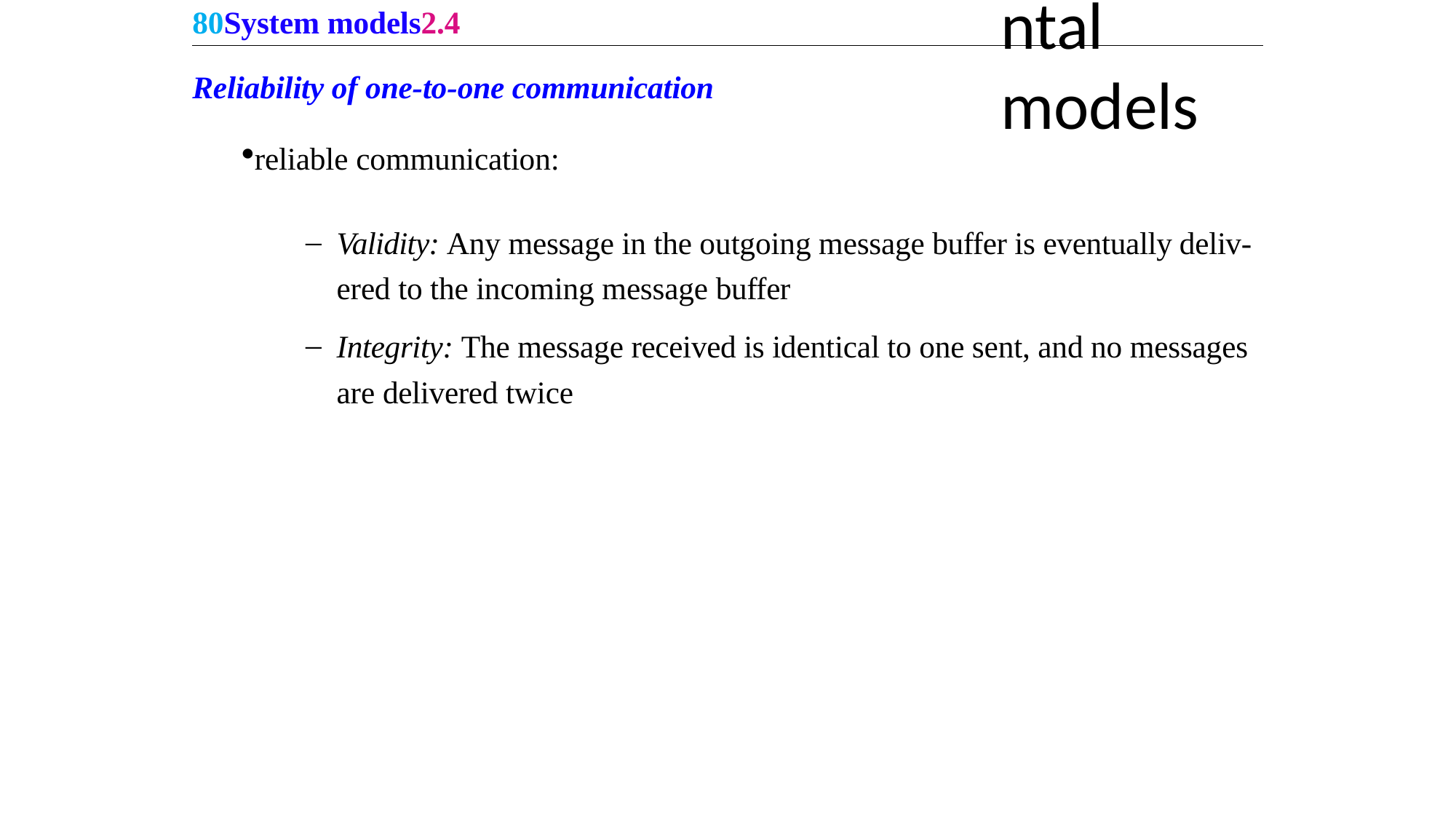

80System models2.4
Fundamental models

Reliability of one-to-one communication
reliable communication:

Validity: Any message in the outgoing message buffer is eventually deliv-  ered to the incoming message buffer
Integrity: The message received is identical to one sent, and no messages  are delivered twice